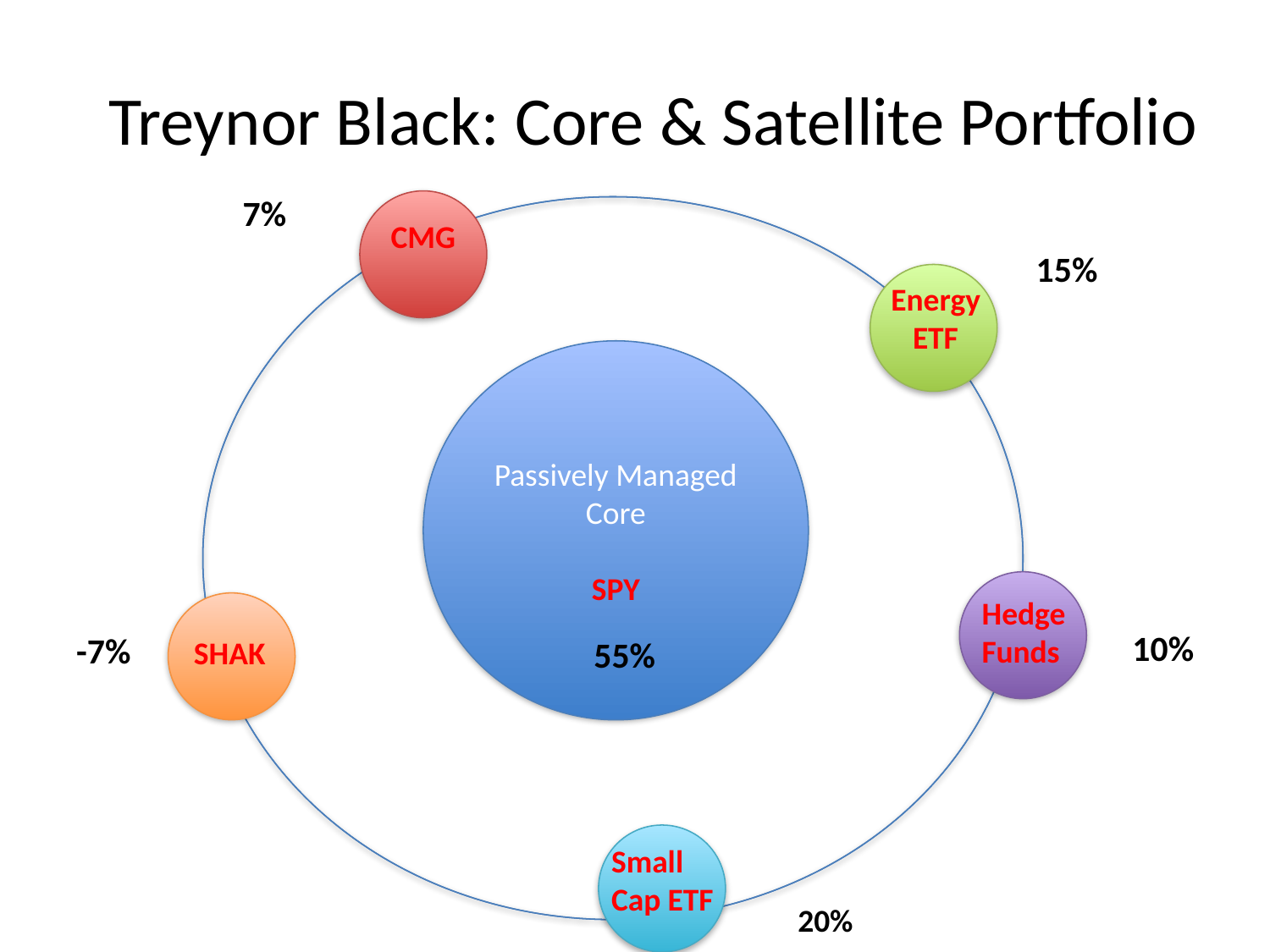

# Treynor Black: Core & Satellite Portfolio
7%
CMG

15%

Energy
   ETF
Passively Managed Core

SPY

Hedge
Funds

10%
-7%
SHAK
55%

Small
Cap ETF
20%